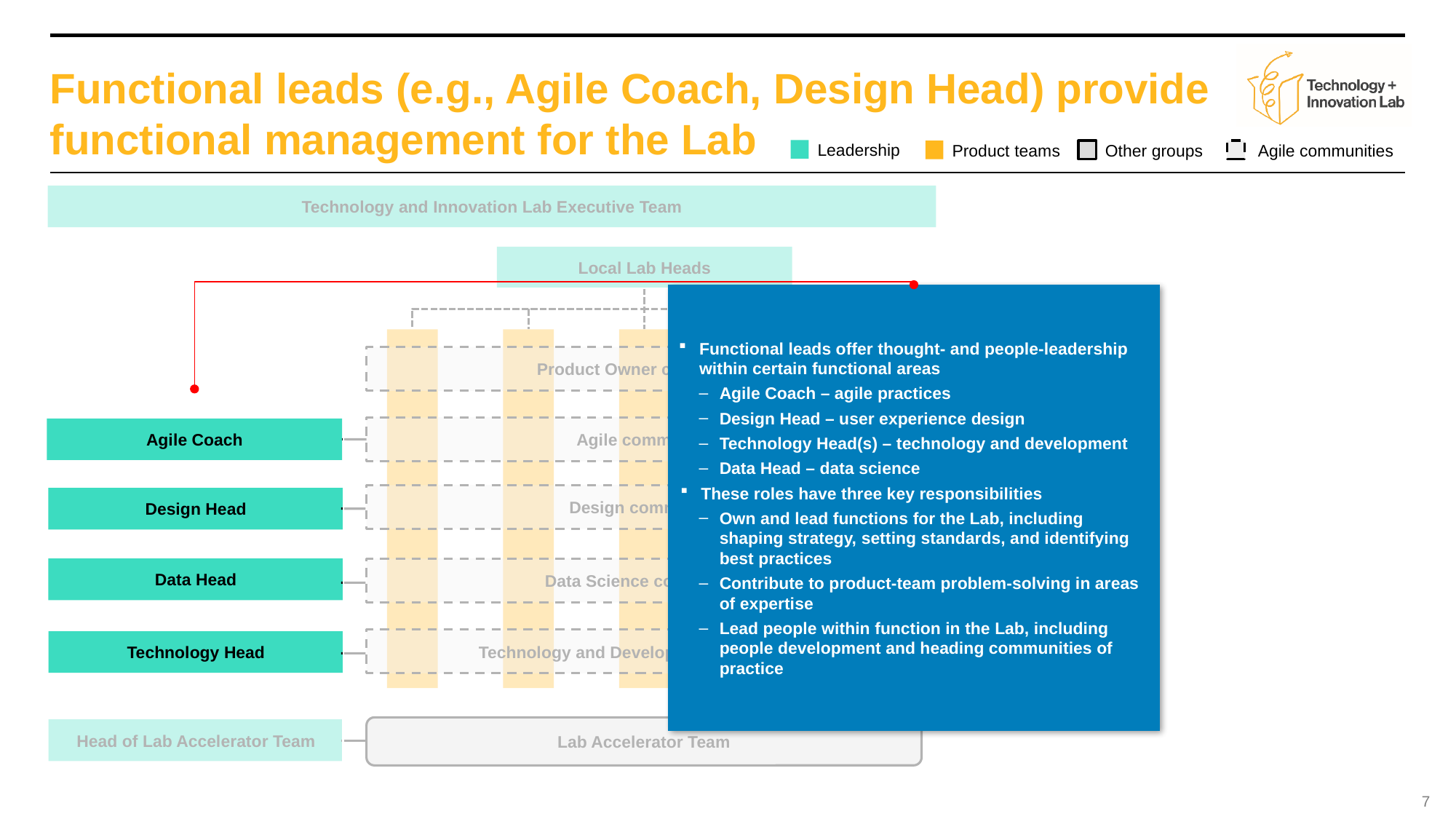

# Functional leads (e.g., Agile Coach, Design Head) provide functional management for the Lab
Leadership
Product teams
Other groups
Agile communities

Technology and Innovation Lab Executive Team

Local Lab Heads
Functional leads offer thought- and people-leadership within certain functional areas
Agile Coach – agile practices
Design Head – user experience design
Technology Head(s) – technology and development
Data Head – data science
These roles have three key responsibilities
Own and lead functions for the Lab, including shaping strategy, setting standards, and identifying best practices
Contribute to product-team problem-solving in areas of expertise
Lead people within function in the Lab, including people development and heading communities of practice

Product Owner community
Agile community
Agile Coach
Design community
Design Head
Data Head
Data Science community
Technology and Development community
Technology Head

Lab Accelerator Team
Head of Lab Accelerator Team